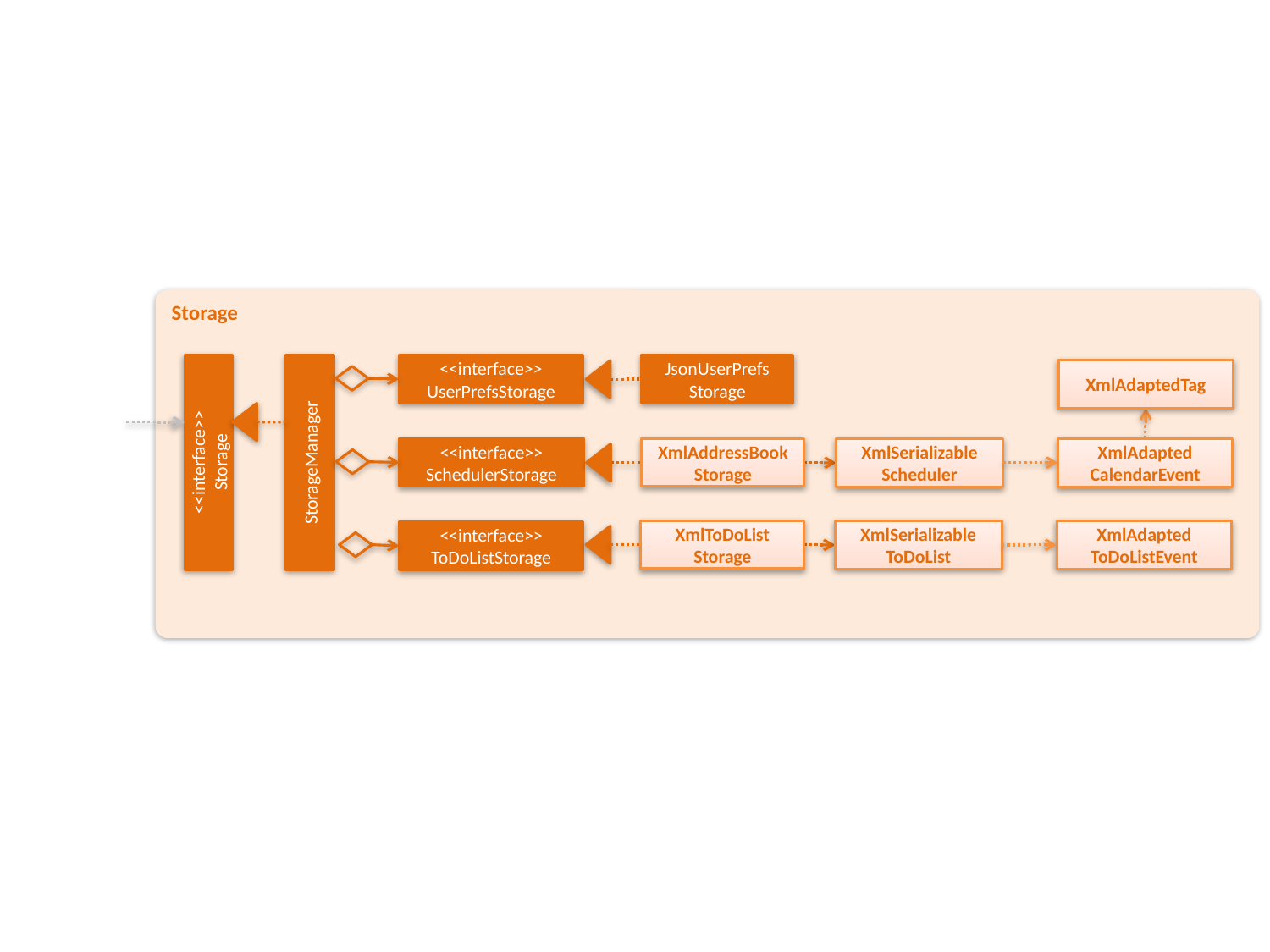

Storage
<<interface>>
UserPrefsStorage
JsonUserPrefs
Storage
XmlAdaptedTag

<<interface>>
Storage
StorageManager
<<interface>>
SchedulerStorage
XmlAddressBook
Storage
XmlAdapted
CalendarEvent
XmlSerializable
Scheduler

XmlToDoList Storage
XmlAdapted
ToDoListEvent
XmlSerializable
ToDoList
<<interface>>
ToDoListStorage